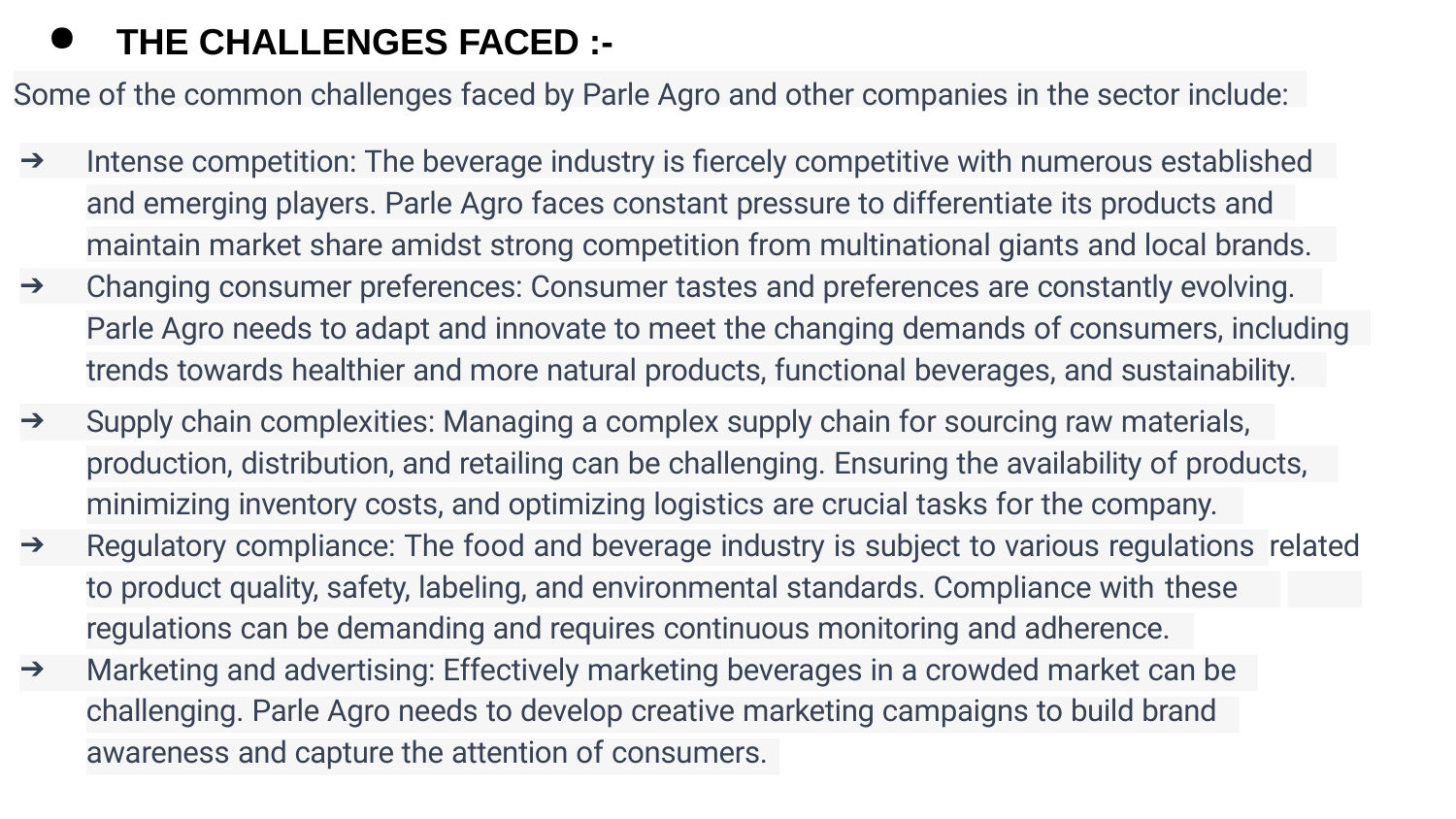

THE CHALLENGES FACED :-
Some of the common challenges faced by Parle Agro and other companies in the sector include:

Intense competition: The beverage industry is ﬁercely competitive with numerous established
and emerging players. Parle Agro faces constant pressure to differentiate its products and
maintain market share amidst strong competition from multinational giants and local brands.
Changing consumer preferences: Consumer tastes and preferences are constantly evolving.
Parle Agro needs to adapt and innovate to meet the changing demands of consumers, including
trends towards healthier and more natural products, functional beverages, and sustainability.
Supply chain complexities: Managing a complex supply chain for sourcing raw materials,  production, distribution, and retailing can be challenging. Ensuring the availability of products,  minimizing inventory costs, and optimizing logistics are crucial tasks for the company.
Regulatory compliance: The food and beverage industry is subject to various regulations  related to product quality, safety, labeling, and environmental standards. Compliance with these  regulations can be demanding and requires continuous monitoring and adherence.
Marketing and advertising: Effectively marketing beverages in a crowded market can be  challenging. Parle Agro needs to develop creative marketing campaigns to build brand  awareness and capture the attention of consumers.